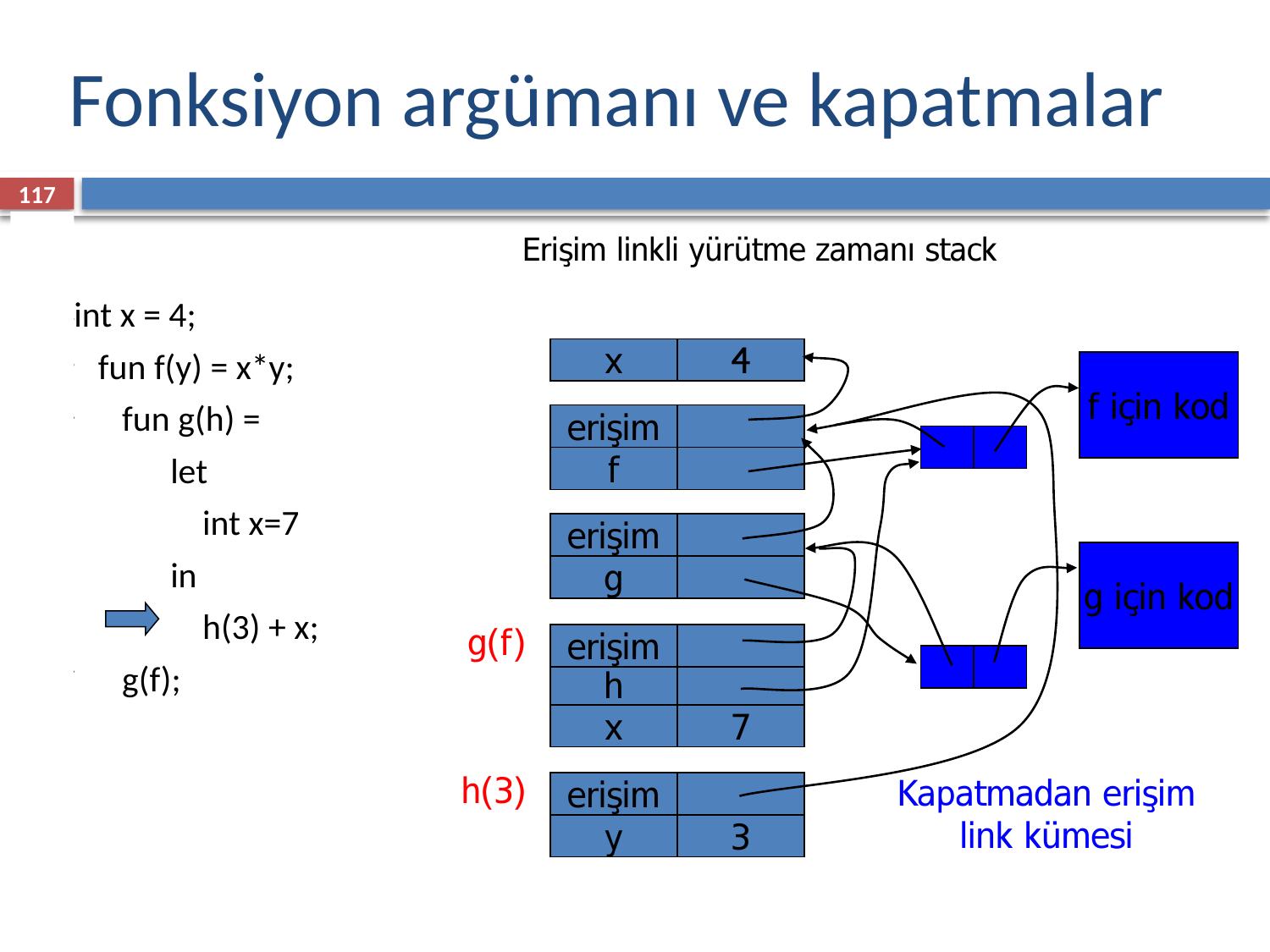

# Fonksiyon argümanı ve kapatmalar
117

Erişim linkli yürütme zamanı stack

int x = 4;
   fun f(y) = x*y;
      fun g(h) =
            let
                int x=7
            in
                h(3) + x;
      g(f);

x
4
f için kod

erişim

f

h(3)
erişim

y
3

erişim

g

g(f)
erişim

h

x
7

g için kod
Kapatmadan erişim link kümesi